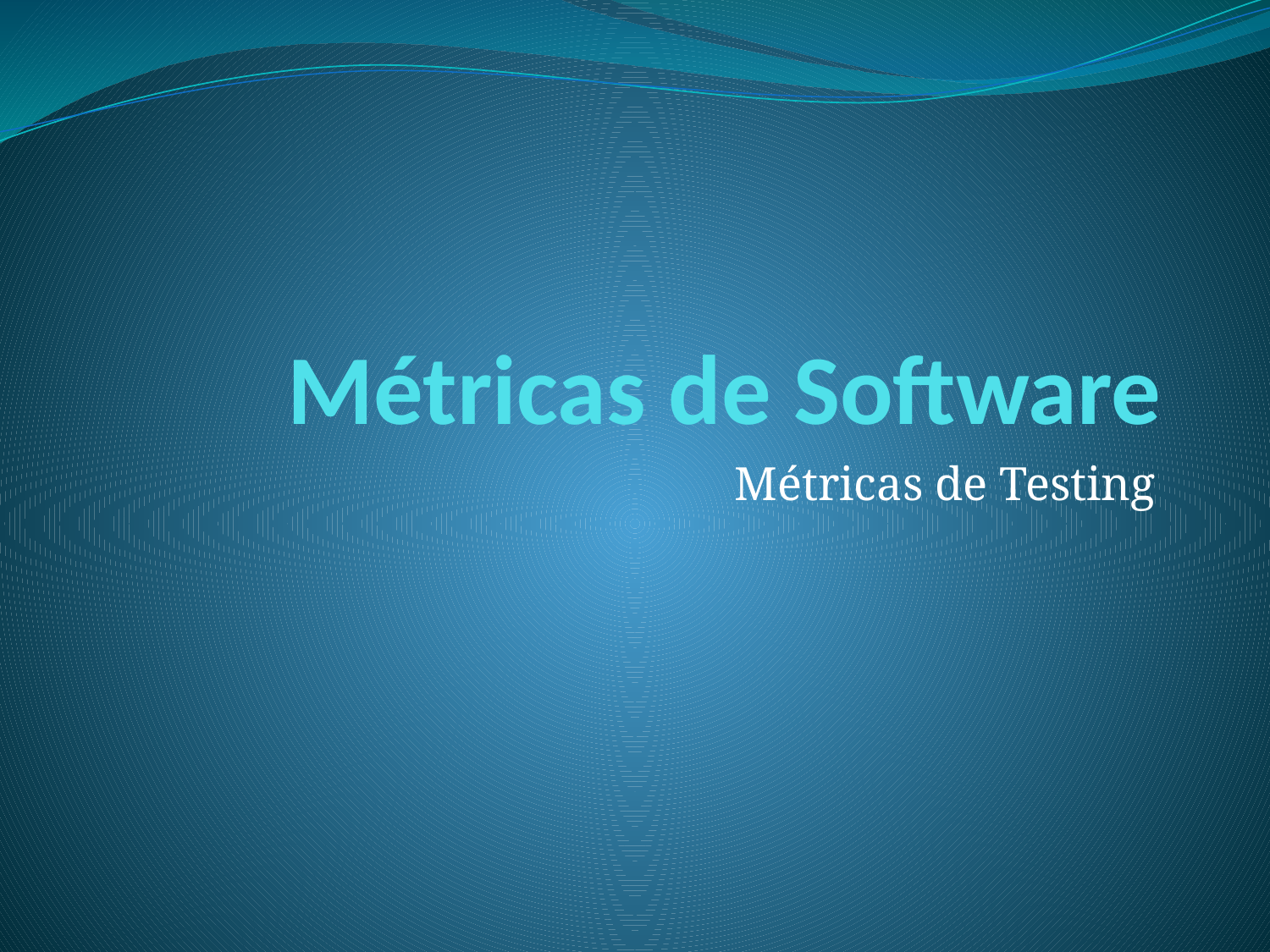

# Métricas de Software
Métricas de Testing